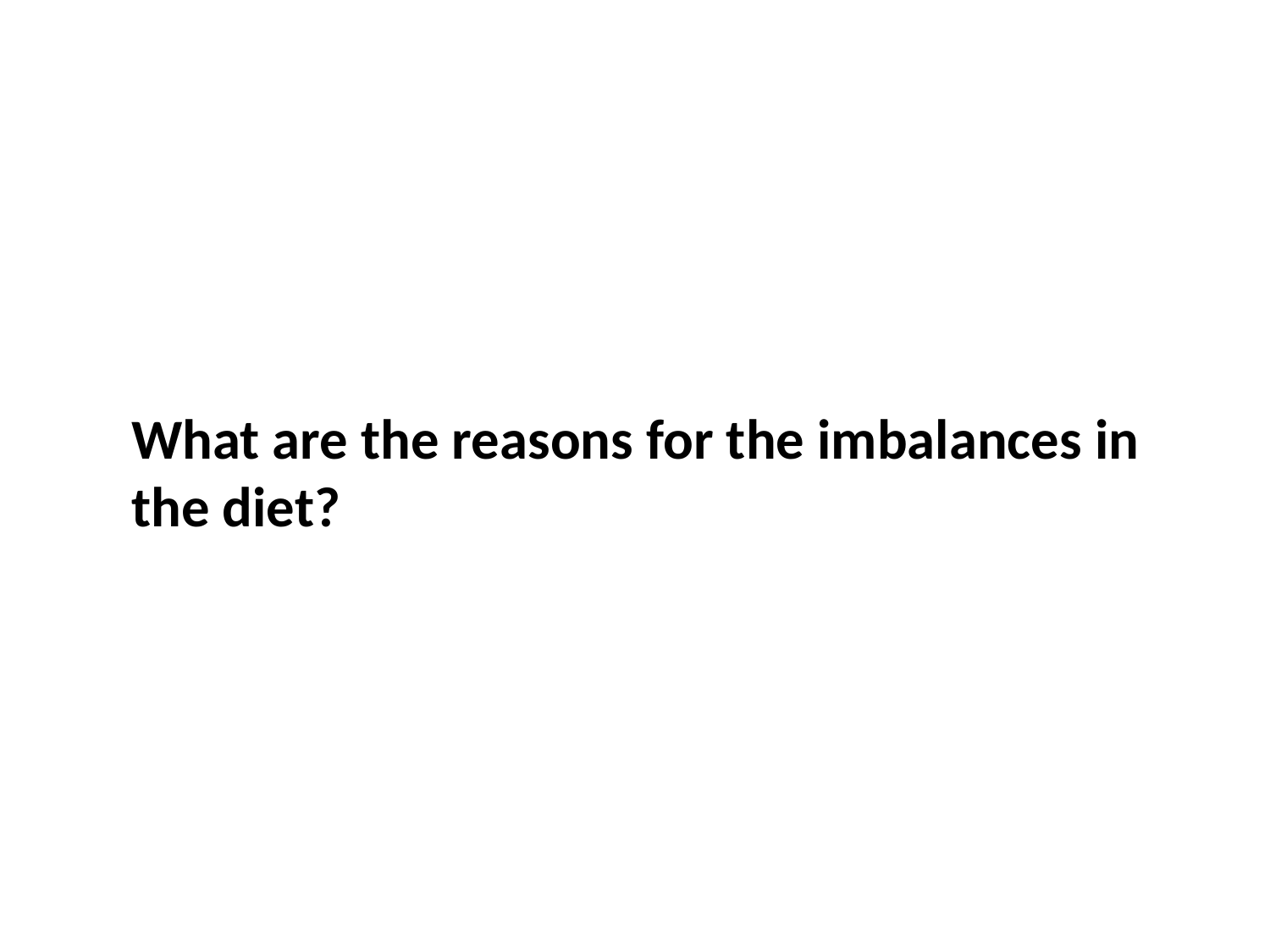

What are the reasons for the imbalances in the diet?